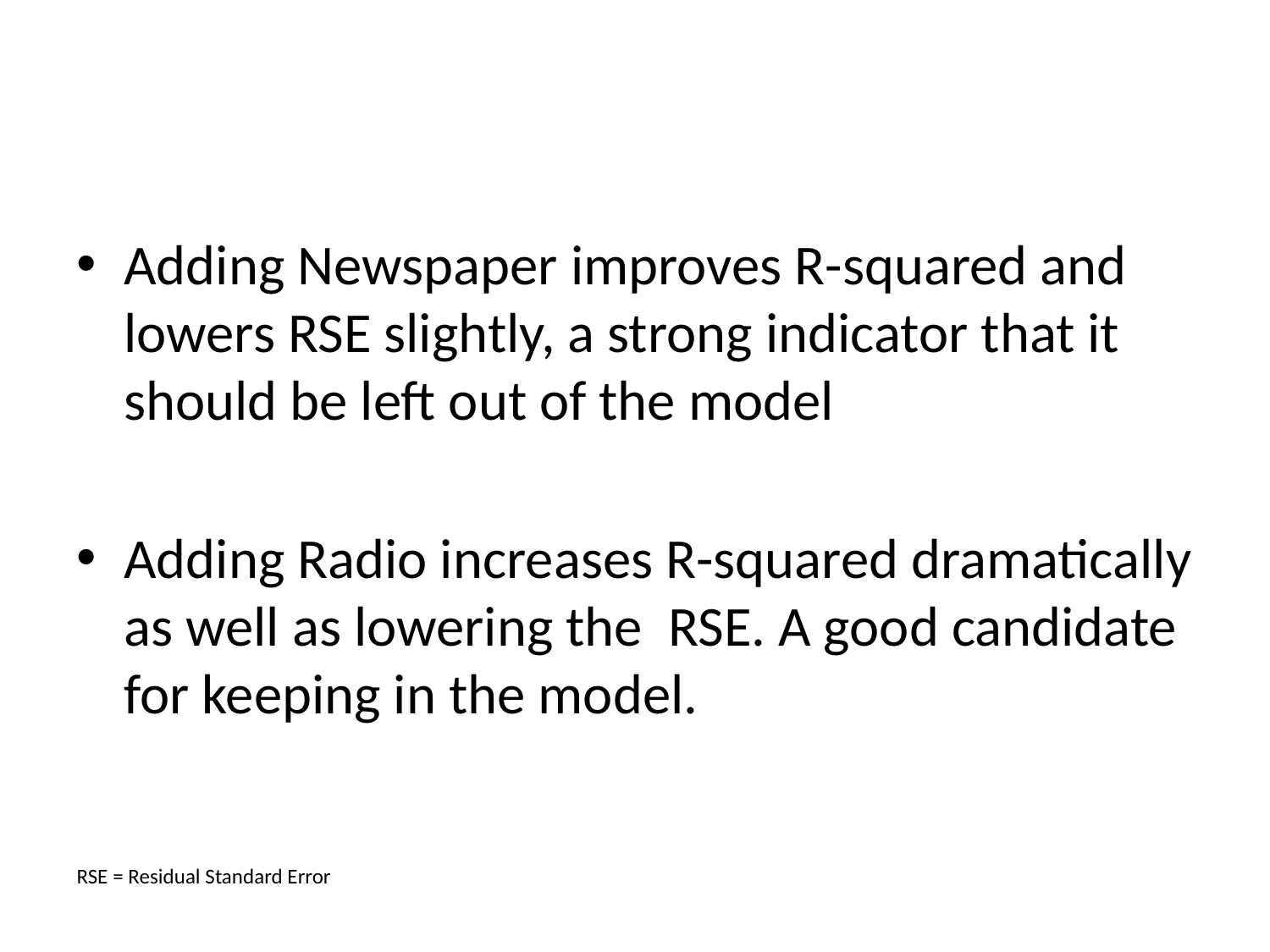

#
Adding Newspaper improves R-squared and lowers RSE slightly, a strong indicator that it should be left out of the model

Adding Radio increases R-squared dramatically as well as lowering the  RSE. A good candidate for keeping in the model.

RSE = Residual Standard Error